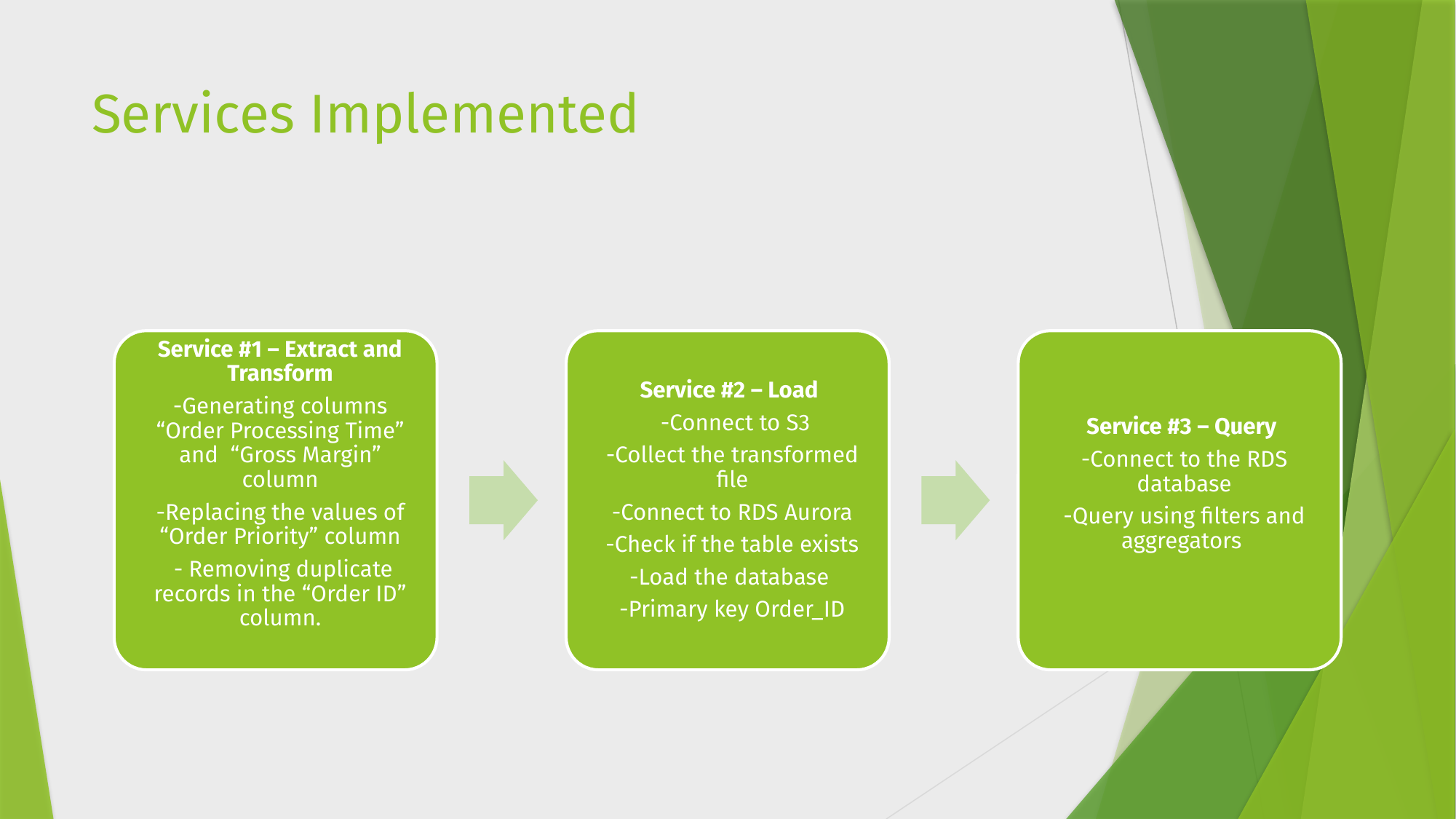

# Services Implemented
Service #1 – Extract and Transform
-Generating columns “Order Processing Time” and  “Gross Margin” column
-Replacing the values of “Order Priority” column
 - Removing duplicate records in the “Order ID” column.

Service #2 – Load
 -Connect to S3
-Collect the transformed file
-Connect to RDS Aurora
-Check if the table exists
-Load the database
-Primary key Order_ID

Service #3 – Query
-Connect to the RDS database
-Query using filters and aggregators